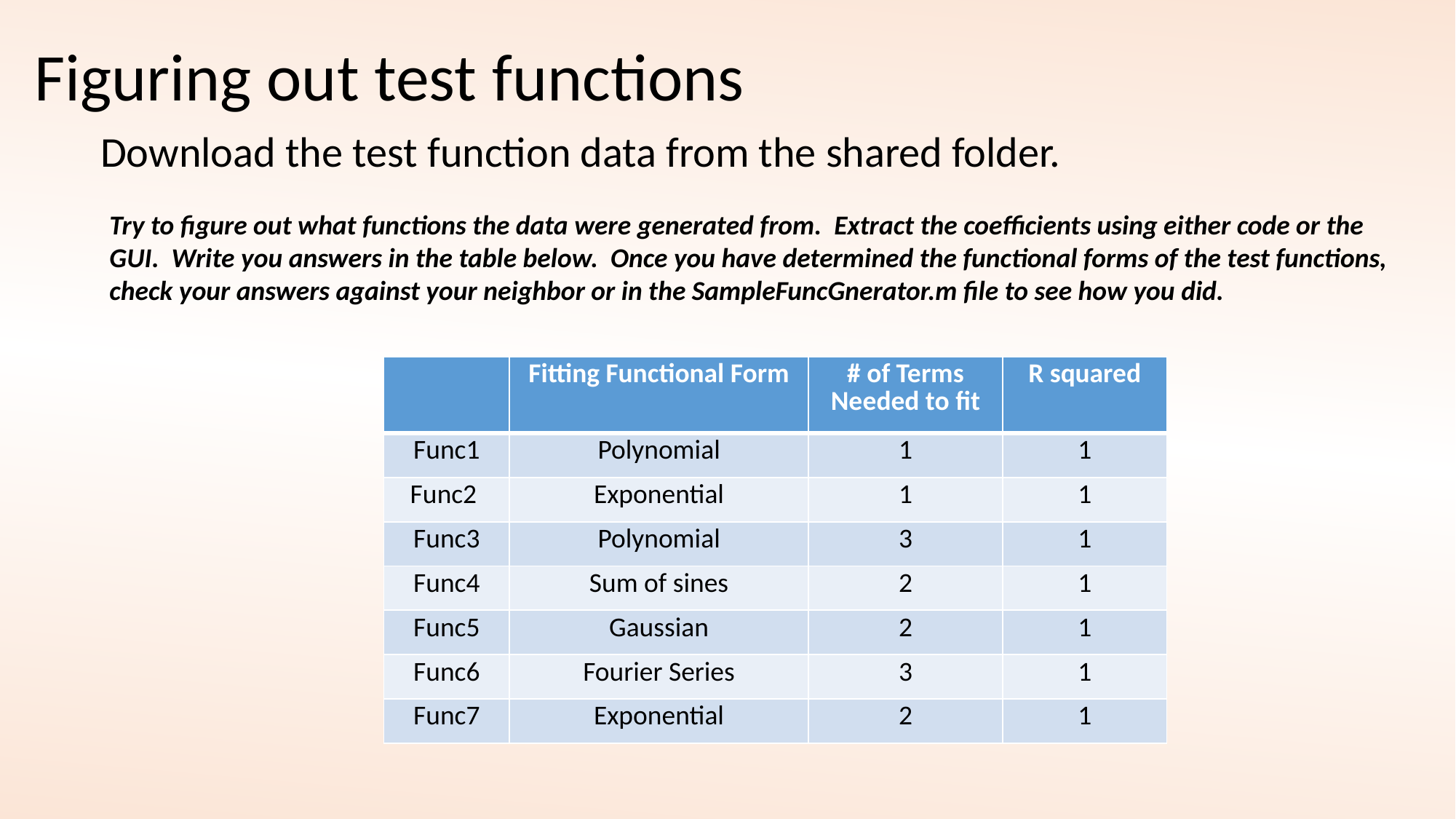

# Figuring out test functions
Download the test function data from the shared folder.
Try to figure out what functions the data were generated from.  Extract the coefficients using either code or the GUI.  Write you answers in the table below.  Once you have determined the functional forms of the test functions, check your answers against your neighbor or in the SampleFuncGnerator.m file to see how you did.
|  | Fitting Functional Form | # of Terms Needed to fit | R squared |
| --- | --- | --- | --- |
| Func1 | Polynomial | 1 | 1 |
| Func2 | Exponential | 1 | 1 |
| Func3 | Polynomial | 3 | 1 |
| Func4 | Sum of sines | 2 | 1 |
| Func5 | Gaussian | 2 | 1 |
| Func6 | Fourier Series | 3 | 1 |
| Func7 | Exponential | 2 | 1 |